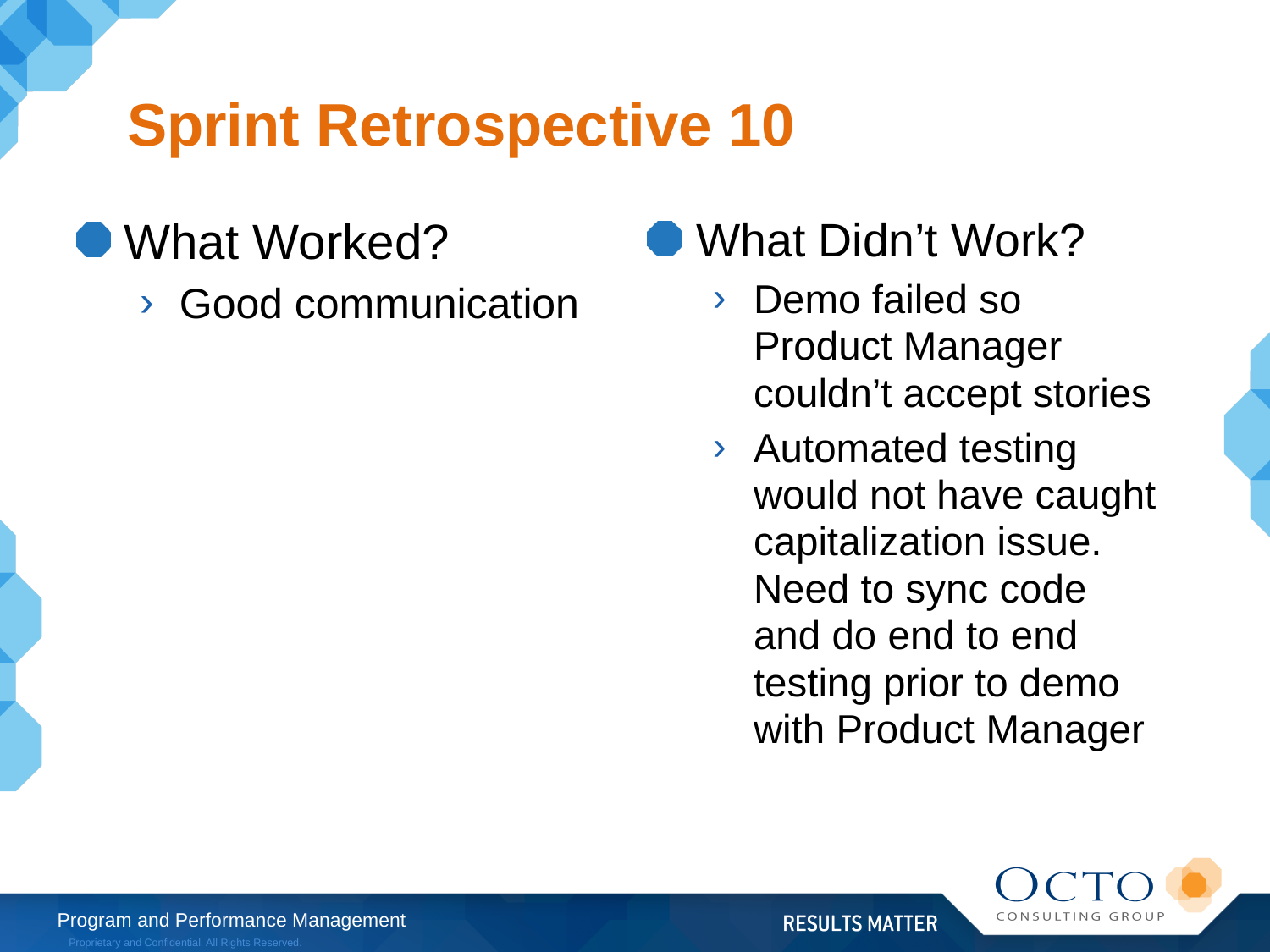

# Sprint Retrospective 10
What Worked?
Good communication

What Didn’t Work?
Demo failed so Product Manager couldn’t accept stories
Automated testing would not have caught capitalization issue.  Need to sync code and do end to end testing prior to demo with Product Manager